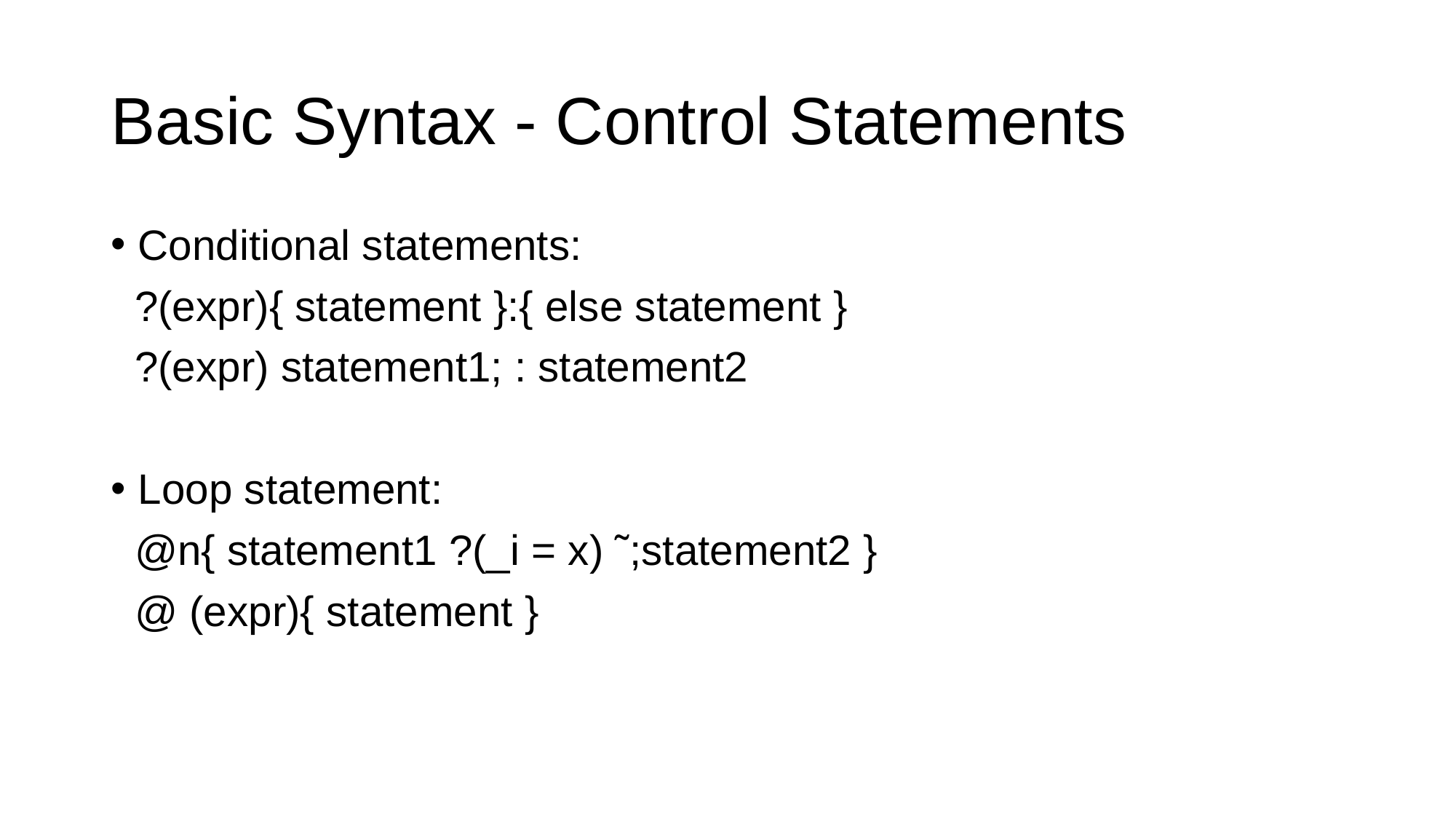

# Basic Syntax - Control Statements
Conditional statements:
  ?(expr){ statement }:{ else statement }
  ?(expr) statement1; : statement2

Loop statement:
  @n{ statement1 ?(_i = x) ˜;statement2 }
  @ (expr){ statement }